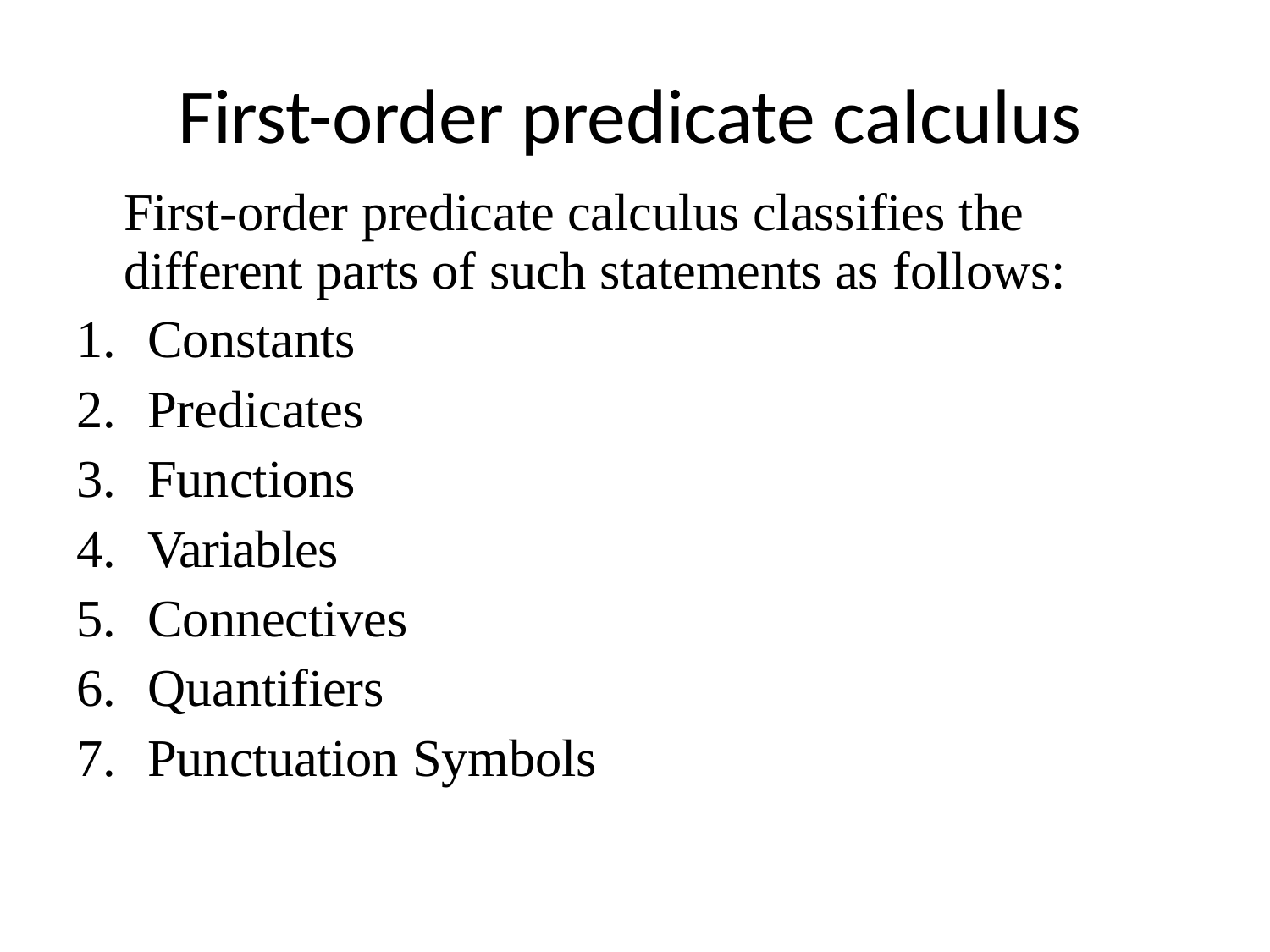

# First-order predicate calculus
First-order predicate calculus classifies the  different parts of such statements as follows:
Constants
Predicates
Functions
Variables
Connectives
Quantifiers
Punctuation Symbols